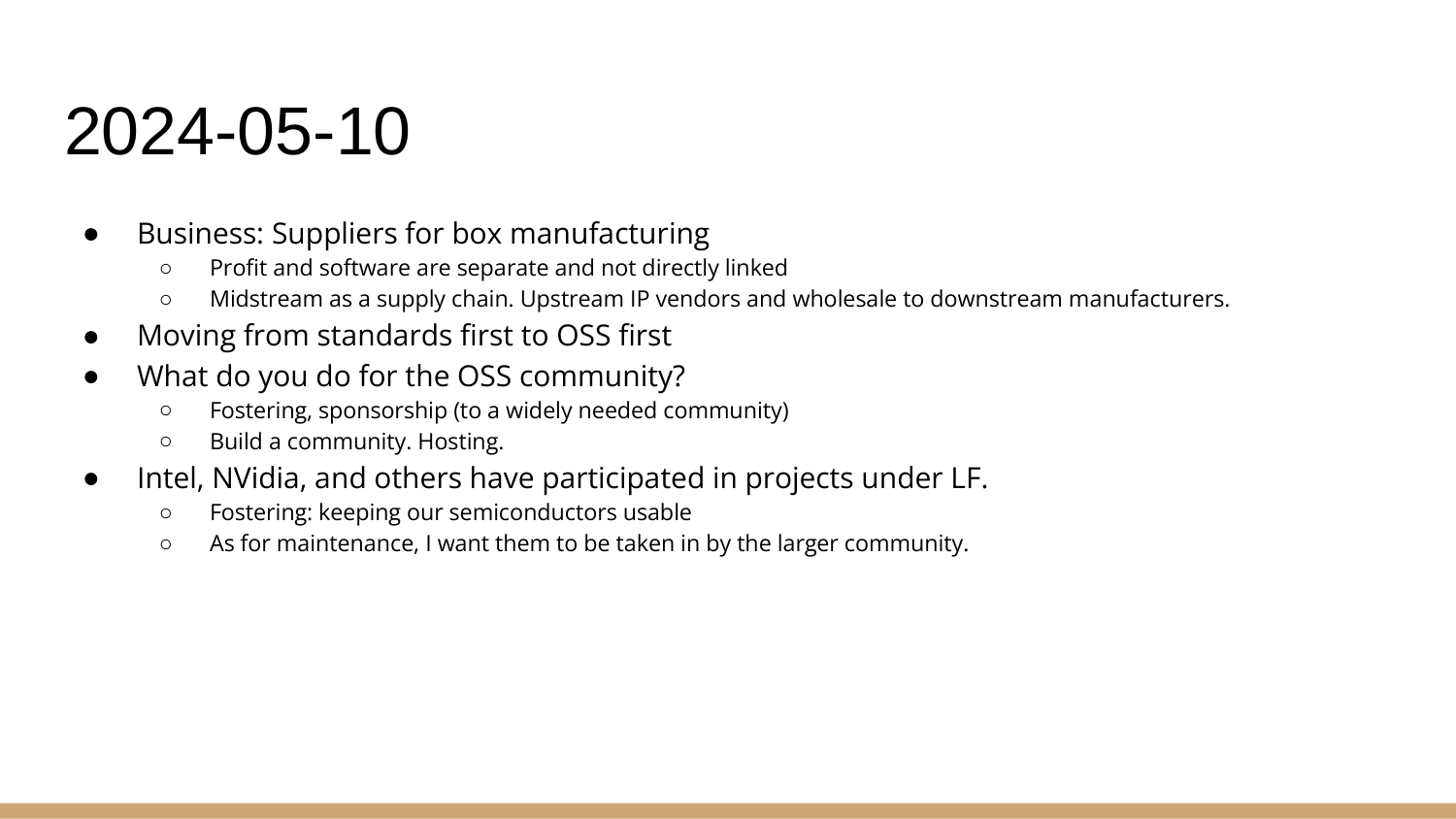

# 2024-05-10
Business: Suppliers for box manufacturing
Profit and software are separate and not directly linked
Midstream as a supply chain. Upstream IP vendors and wholesale to downstream manufacturers.
Moving from standards first to OSS first
What do you do for the OSS community?
Fostering, sponsorship (to a widely needed community)
Build a community. Hosting.
Intel, NVidia, and others have participated in projects under LF.
Fostering: keeping our semiconductors usable
As for maintenance, I want them to be taken in by the larger community.